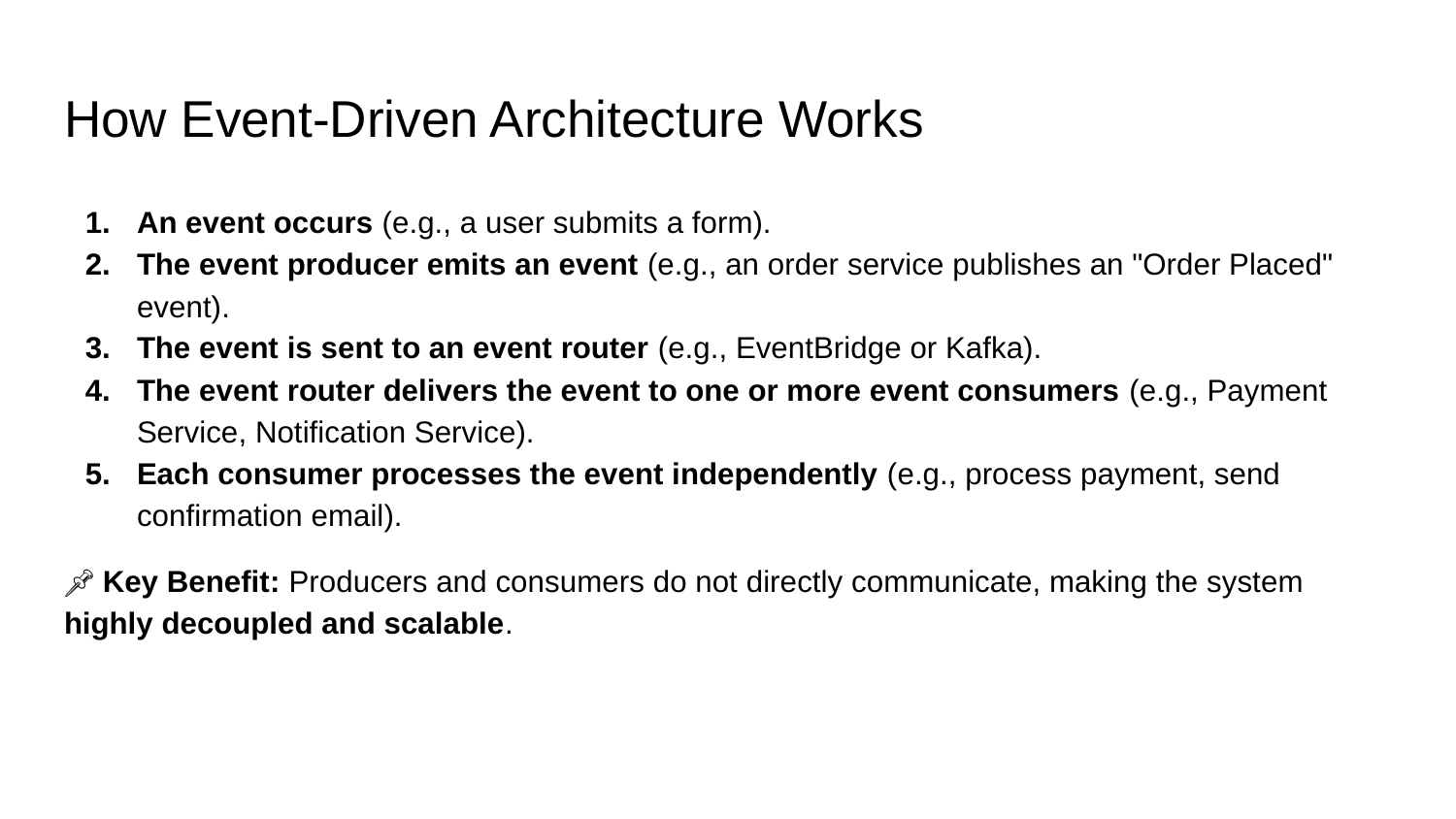

# How Event-Driven Architecture Works
An event occurs (e.g., a user submits a form).
The event producer emits an event (e.g., an order service publishes an "Order Placed" event).
The event is sent to an event router (e.g., EventBridge or Kafka).
The event router delivers the event to one or more event consumers (e.g., Payment Service, Notification Service).
Each consumer processes the event independently (e.g., process payment, send confirmation email).
📌 Key Benefit: Producers and consumers do not directly communicate, making the system highly decoupled and scalable.